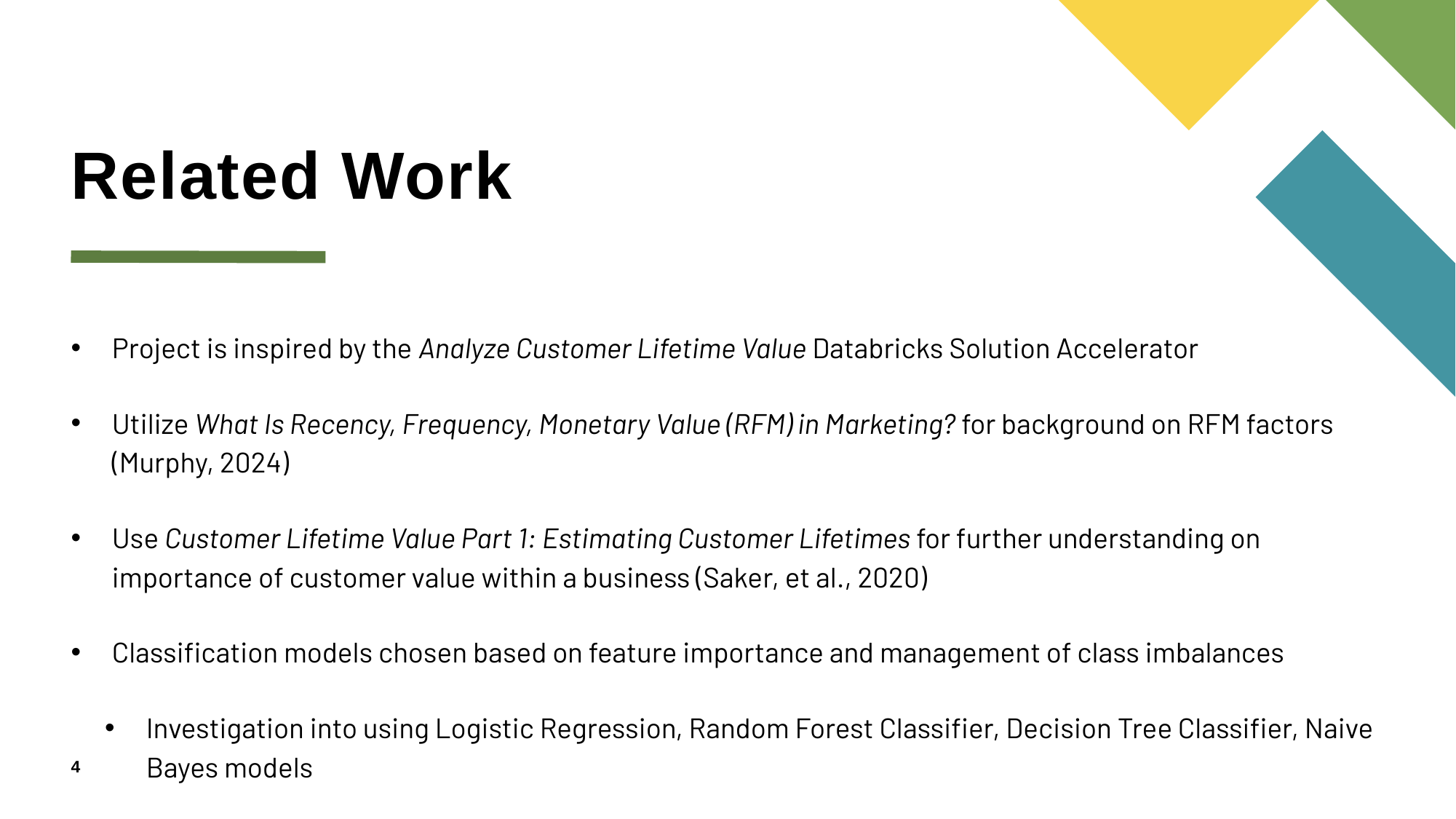

# Related Work
Project is inspired by the Analyze Customer Lifetime Value Databricks Solution Accelerator
Utilize What Is Recency, Frequency, Monetary Value (RFM) in Marketing? for background on RFM factors (Murphy, 2024)
Use Customer Lifetime Value Part 1: Estimating Customer Lifetimes for further understanding on importance of customer value within a business (Saker, et al., 2020)
Classification models chosen based on feature importance and management of class imbalances
Investigation into using Logistic Regression, Random Forest Classifier, Decision Tree Classifier, Naive Bayes models
4